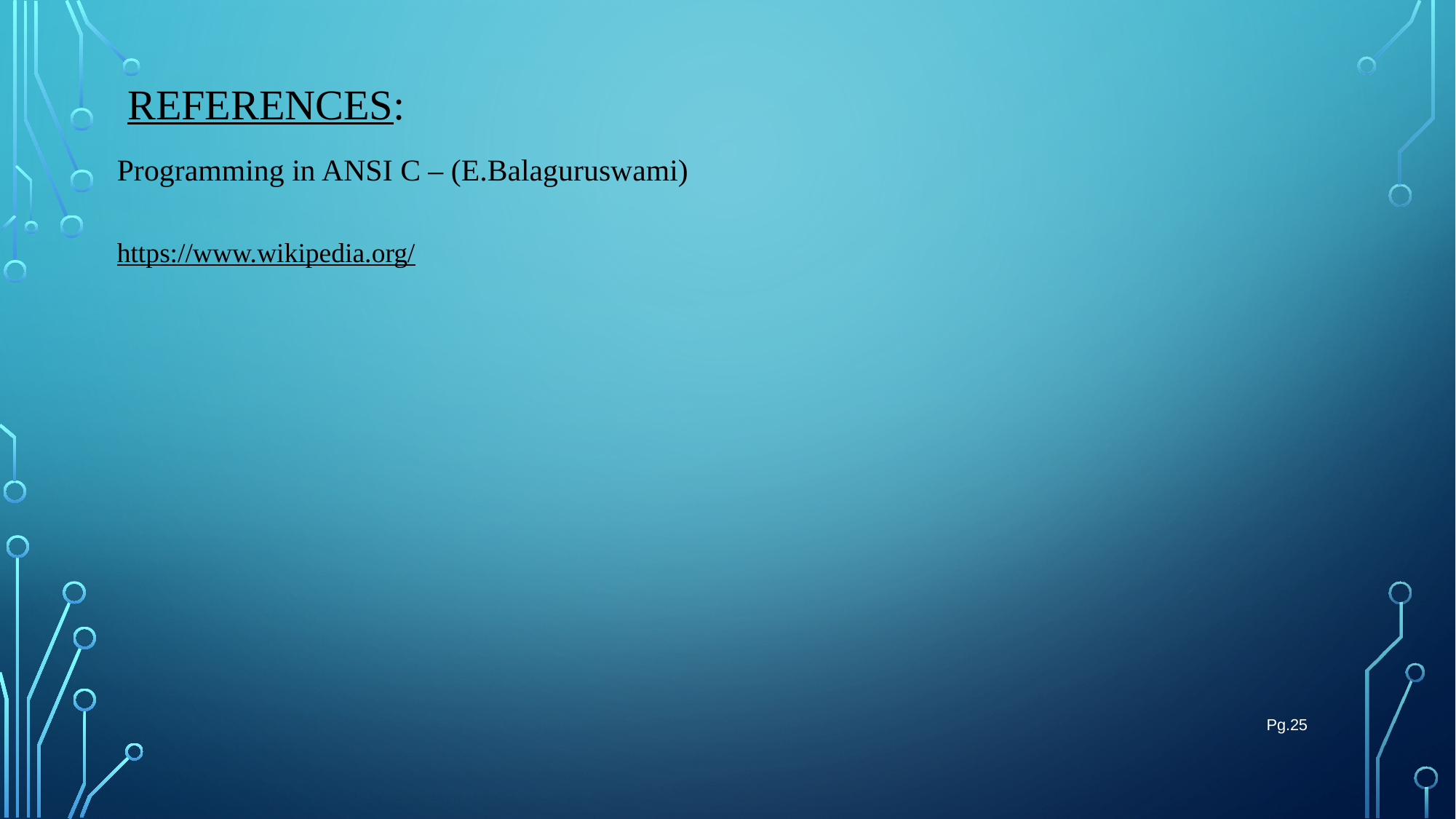

REFERENCES:
Programming in ANSI C – (E.Balaguruswami)
https://www.wikipedia.org/

Pg.25